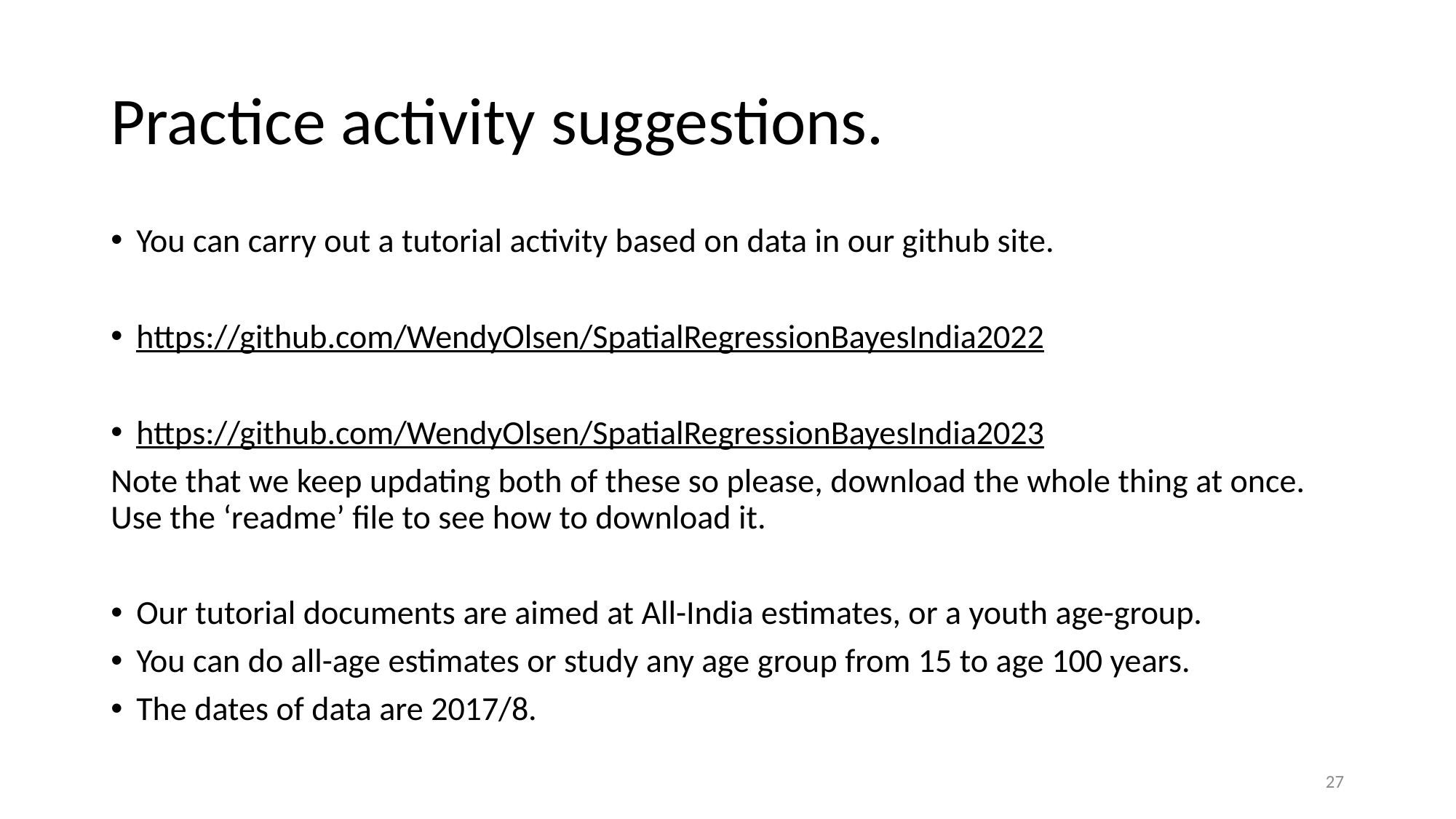

# Practice activity suggestions.
You can carry out a tutorial activity based on data in our github site.

https://github.com/WendyOlsen/SpatialRegressionBayesIndia2022

https://github.com/WendyOlsen/SpatialRegressionBayesIndia2023
Note that we keep updating both of these so please, download the whole thing at once. Use the ‘readme’ file to see how to download it.

Our tutorial documents are aimed at All-India estimates, or a youth age-group.
You can do all-age estimates or study any age group from 15 to age 100 years.
The dates of data are 2017/8.

27